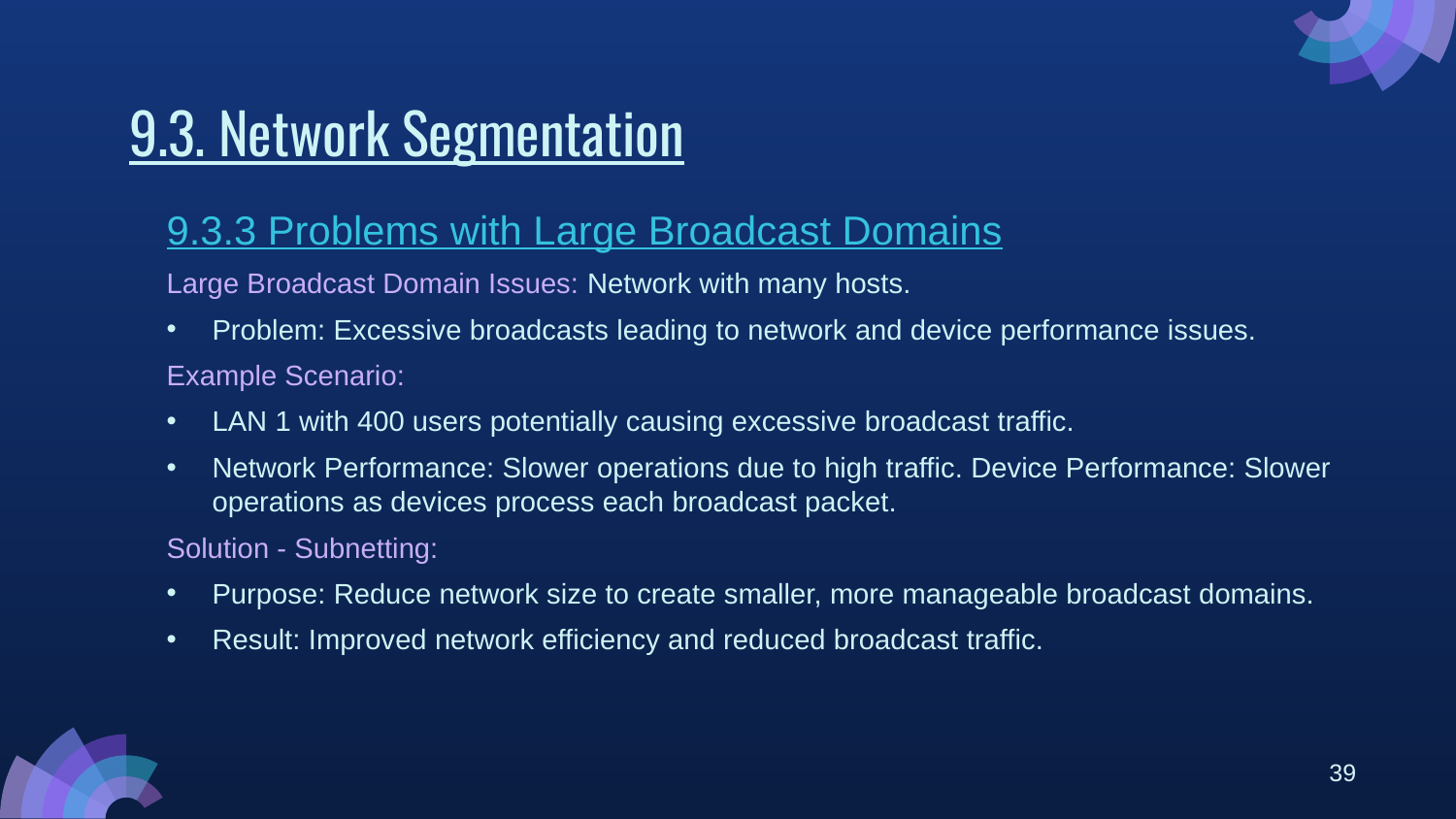

# 9.3. Network Segmentation
9.3.3 Problems with Large Broadcast Domains
Large Broadcast Domain Issues: Network with many hosts.
Problem: Excessive broadcasts leading to network and device performance issues.
Example Scenario:
LAN 1 with 400 users potentially causing excessive broadcast traffic.
Network Performance: Slower operations due to high traffic. Device Performance: Slower operations as devices process each broadcast packet.
Solution - Subnetting:
Purpose: Reduce network size to create smaller, more manageable broadcast domains.
Result: Improved network efficiency and reduced broadcast traffic.